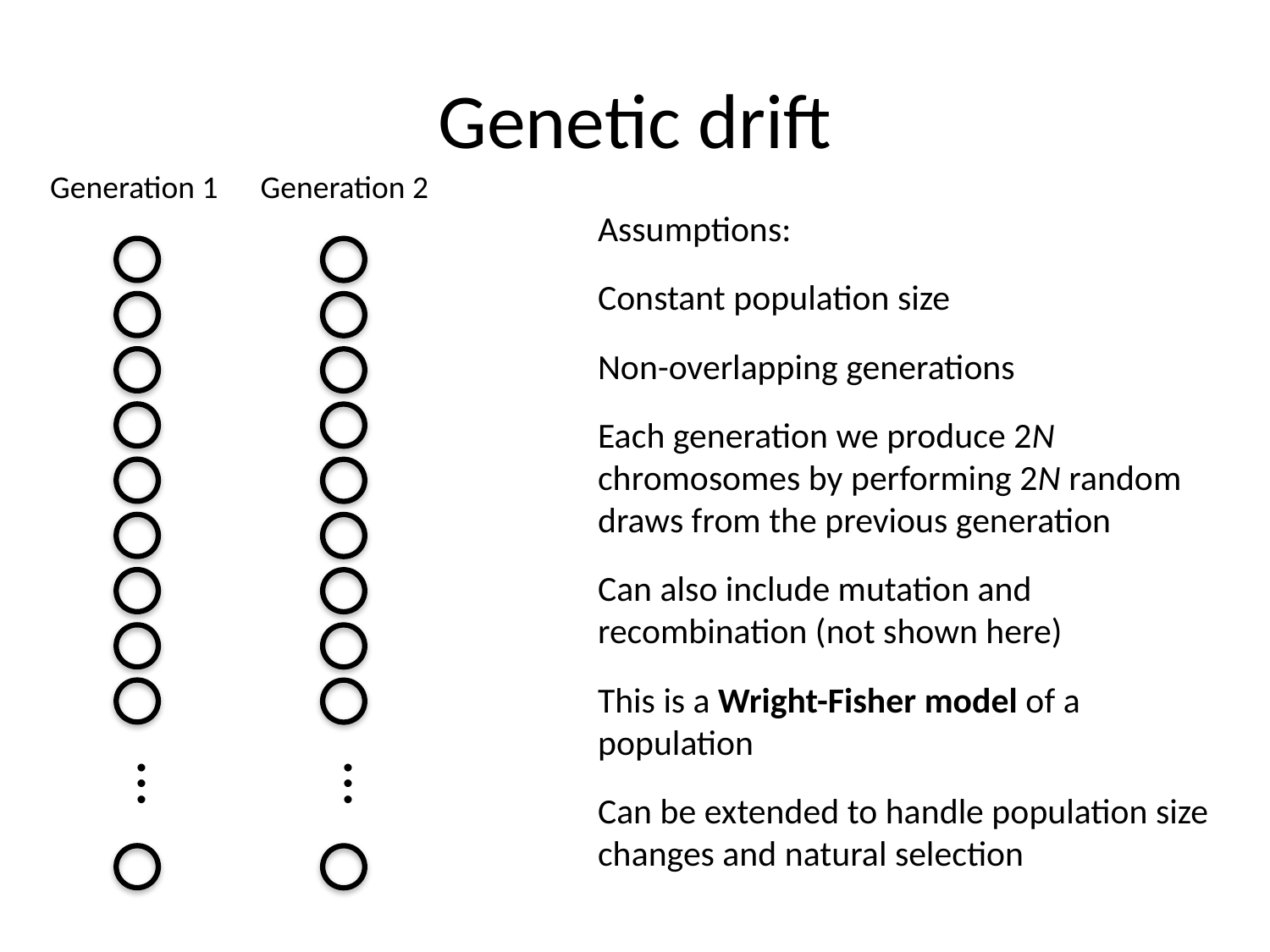

# Genetic drift
Generation 1
Generation 2
Assumptions:
Constant population size
Non-overlapping generations
Each generation we produce 2N chromosomes by performing 2N random draws from the previous generation
Can also include mutation and recombination (not shown here)
This is a Wright-Fisher model of a population
Can be extended to handle population size changes and natural selection

…
…